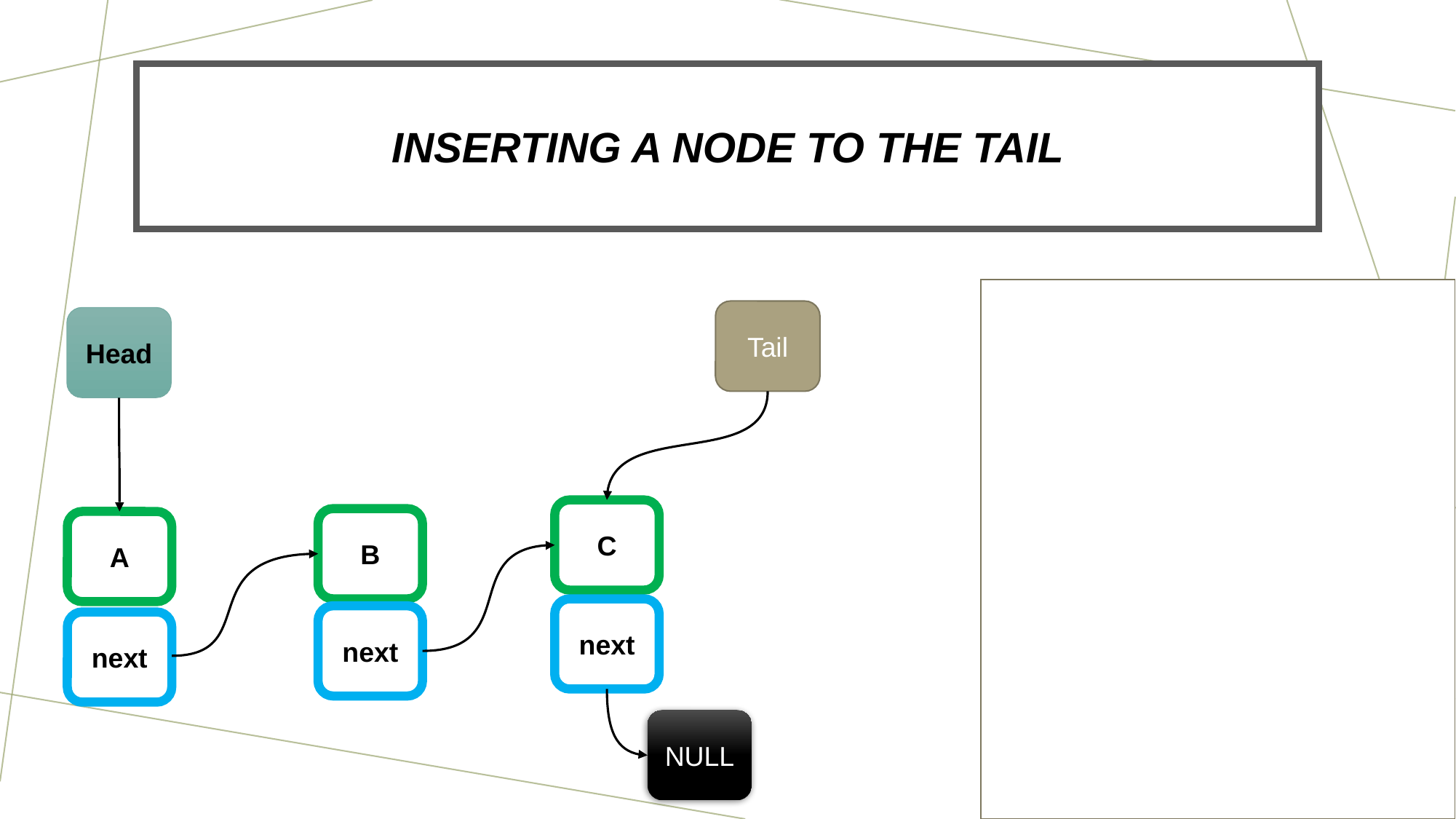

# Inserting a node to the tail

Tail
Head
C
B
A
next
next
next
NULL